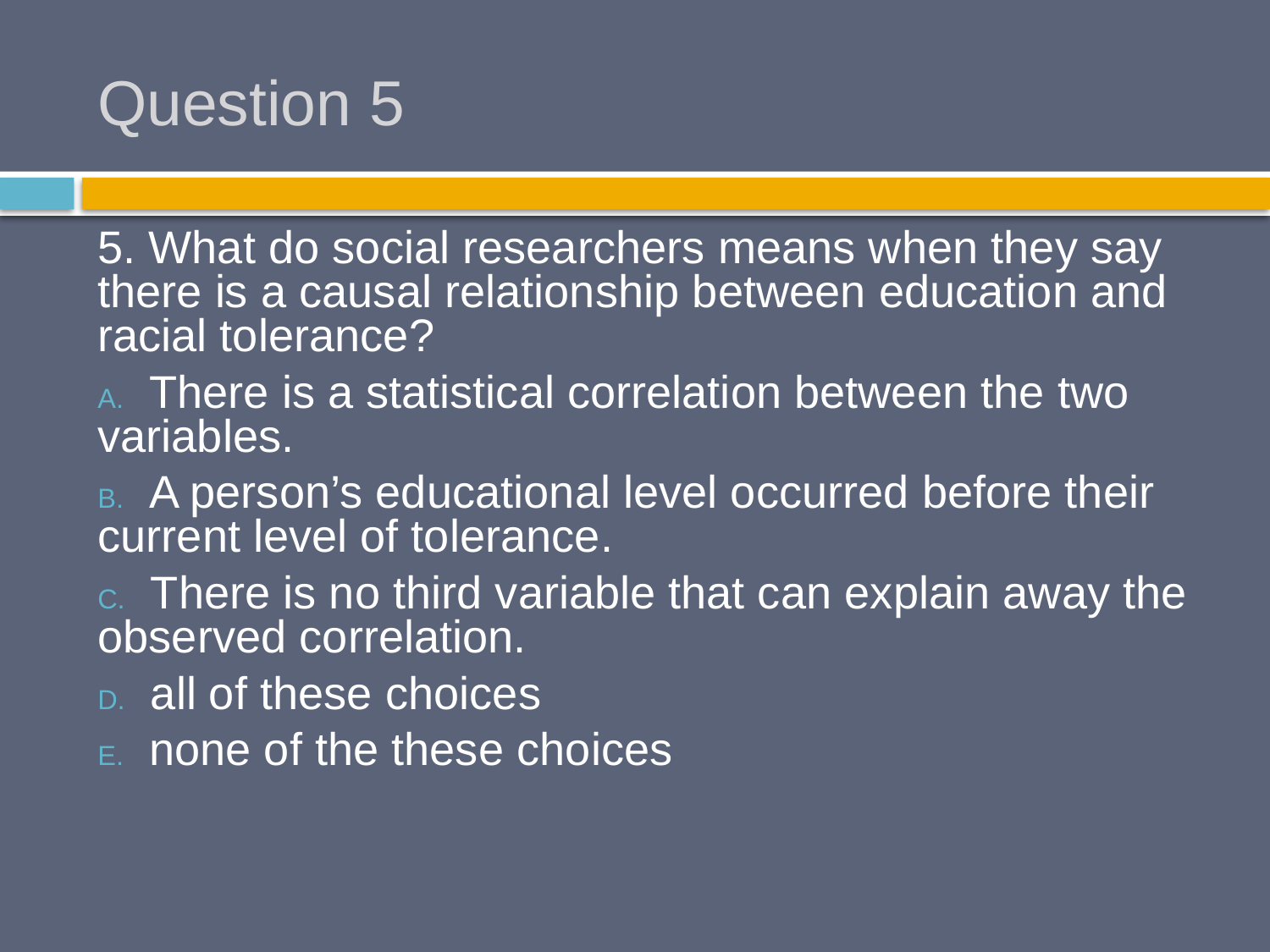

# Question 5
5. What do social researchers means when they say  there is a causal relationship between education and racial tolerance?
  There is a statistical correlation between the two variables.
  A person’s educational level occurred before their current level of tolerance.
  There is no third variable that can explain away the observed correlation.
  all of these choices
  none of the these choices